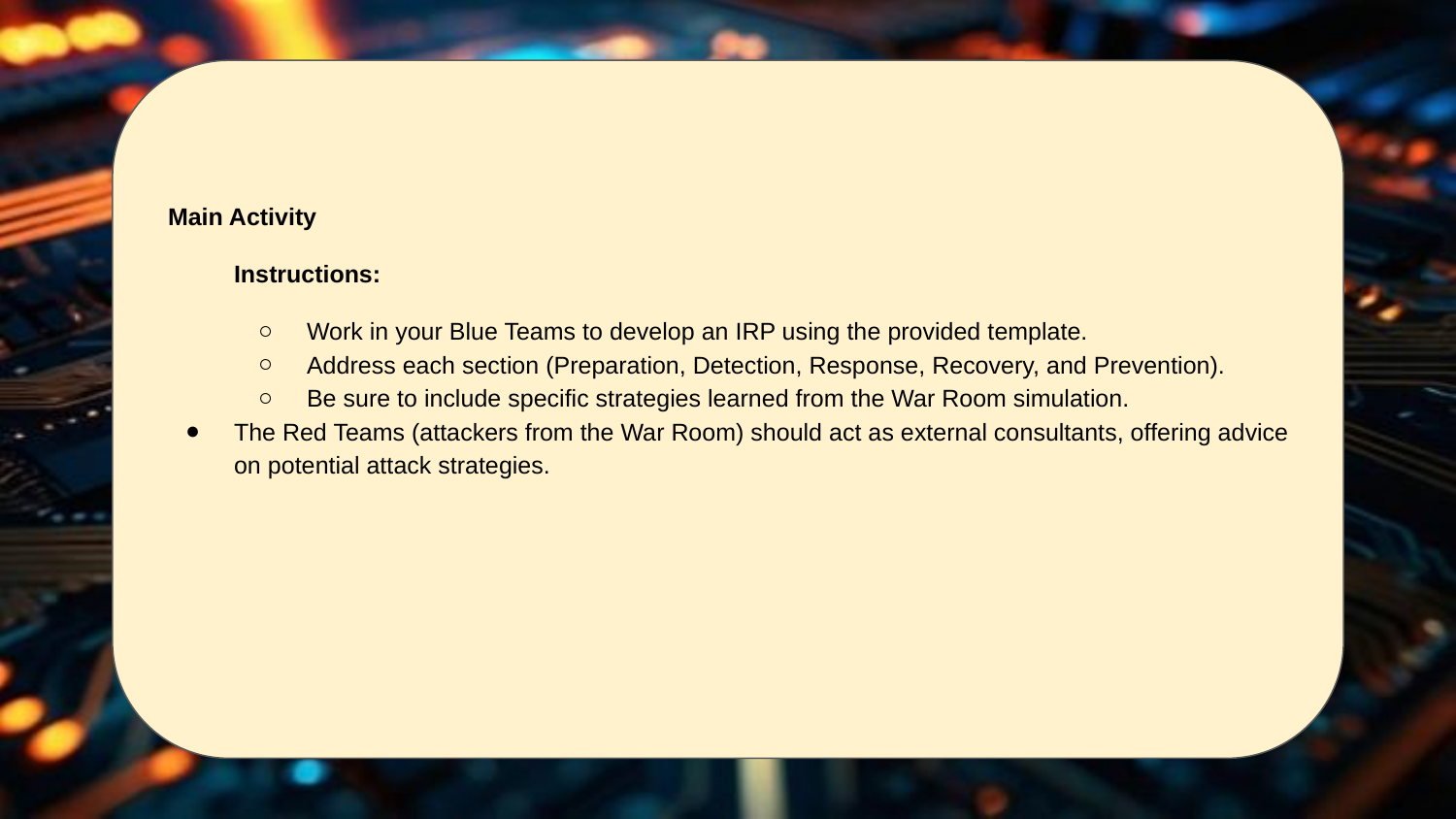

Main Activity
Instructions:
Work in your Blue Teams to develop an IRP using the provided template.
Address each section (Preparation, Detection, Response, Recovery, and Prevention).
Be sure to include specific strategies learned from the War Room simulation.
The Red Teams (attackers from the War Room) should act as external consultants, offering advice on potential attack strategies.